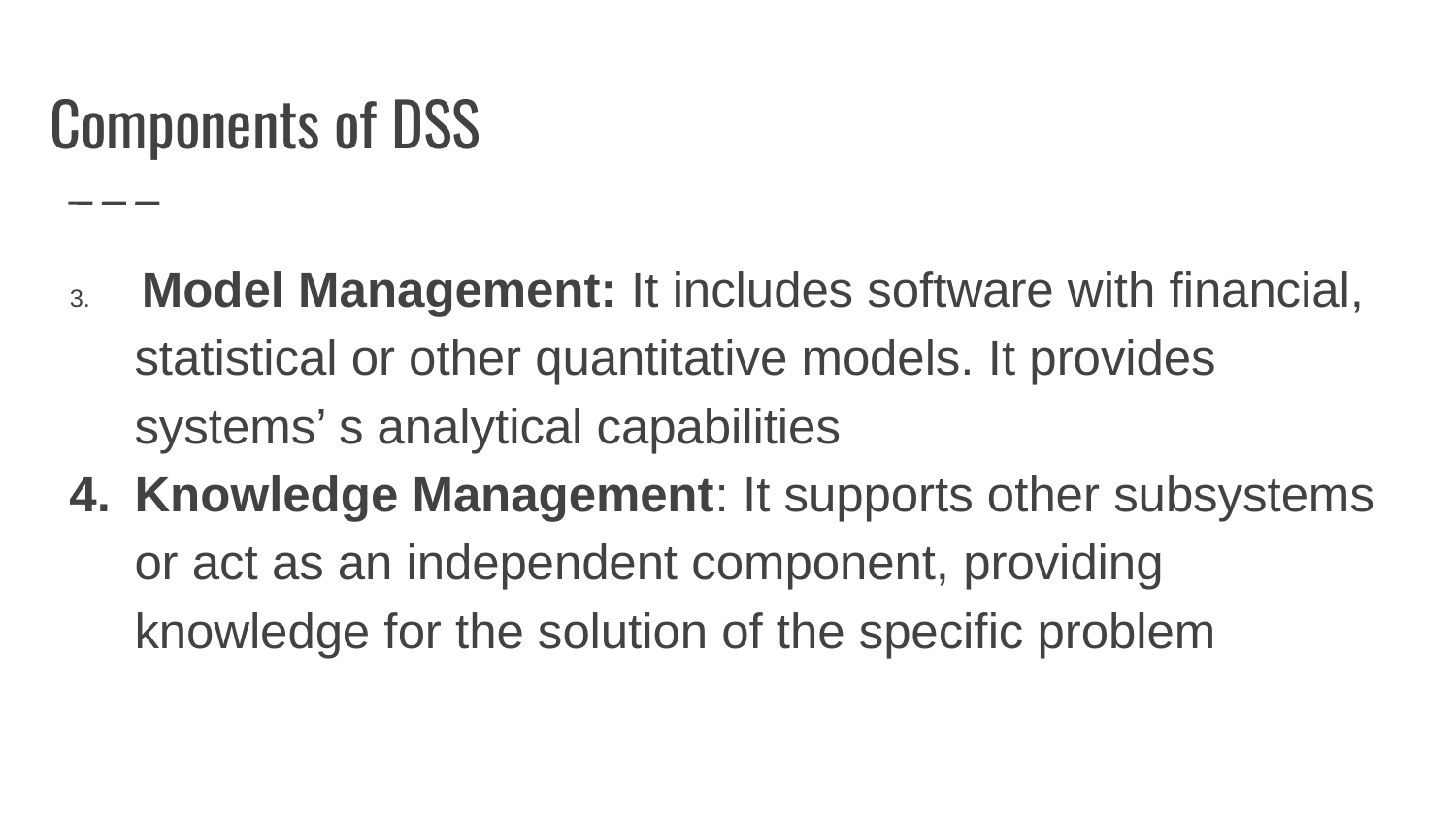

# Components of DSS
 Model Management: It includes software with financial, statistical or other quantitative models. It provides systems’ s analytical capabilities
Knowledge Management: It supports other subsystems or act as an independent component, providing knowledge for the solution of the specific problem